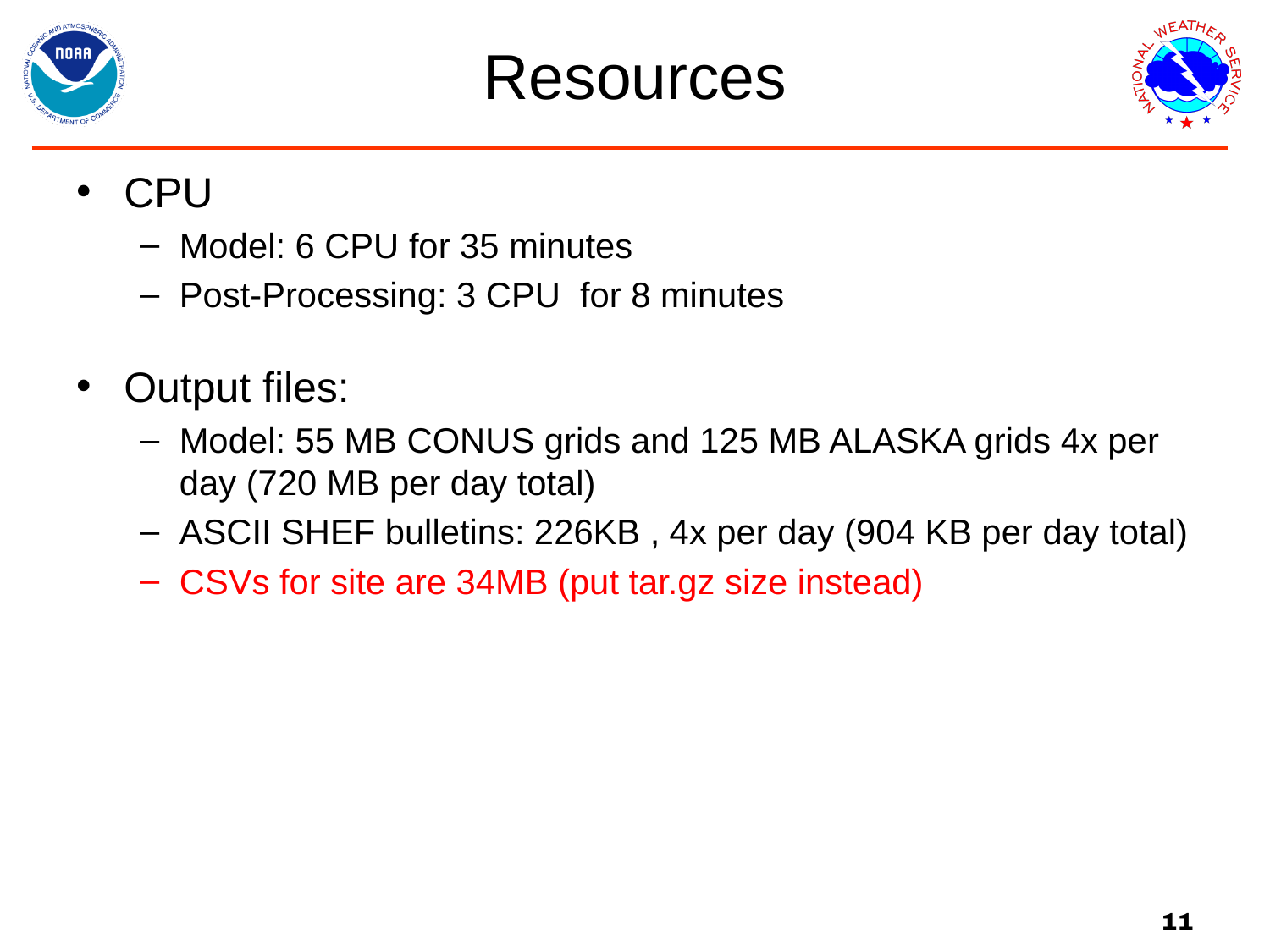

# Resources
CPU
Model: 6 CPU for 35 minutes
Post-Processing: 3 CPU  for 8 minutes

Output files:
Model: 55 MB CONUS grids and 125 MB ALASKA grids 4x per day (720 MB per day total)
ASCII SHEF bulletins: 226KB , 4x per day (904 KB per day total)
CSVs for site are 34MB (put tar.gz size instead)